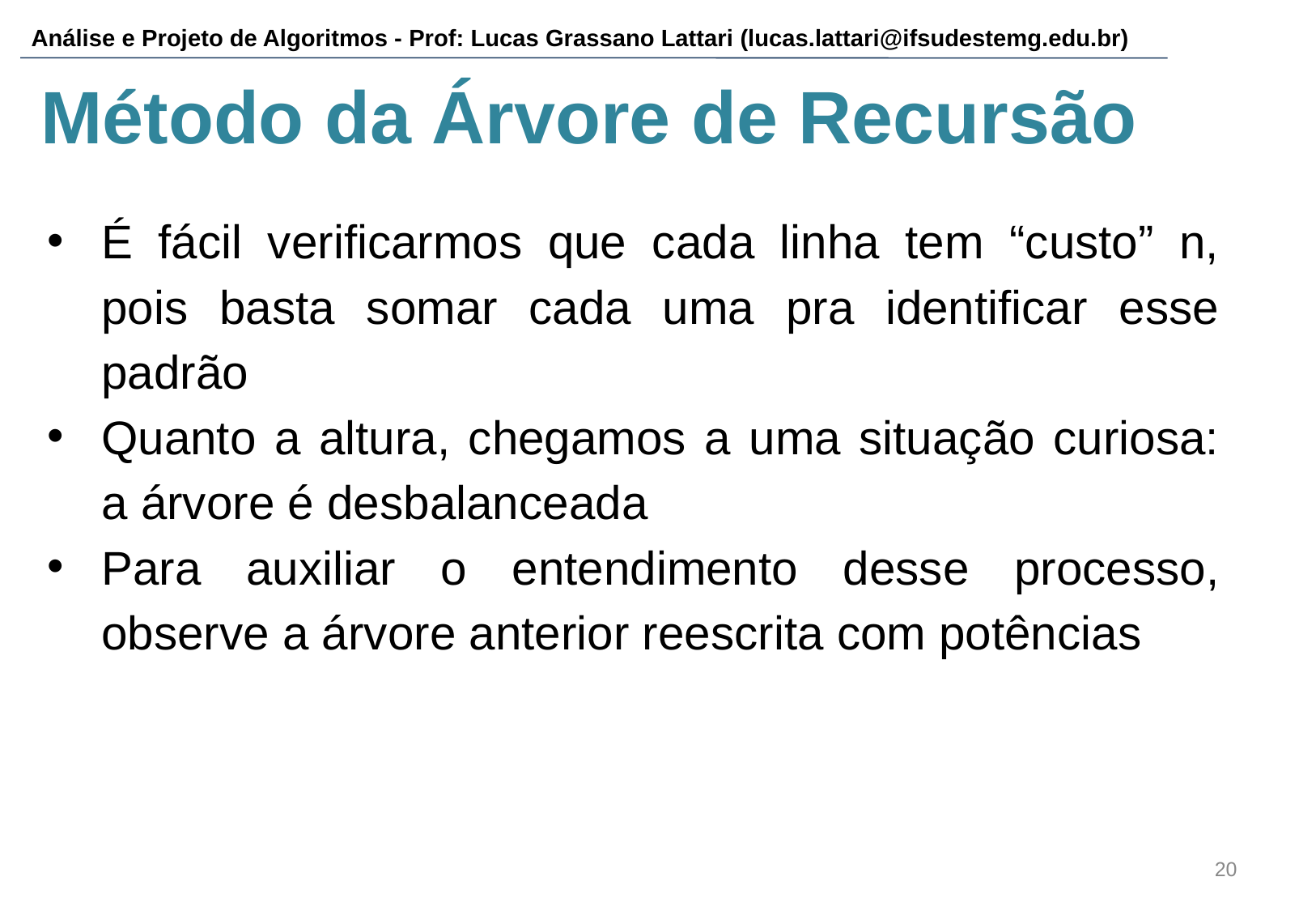

# Método da Árvore de Recursão
É fácil verificarmos que cada linha tem “custo” n, pois basta somar cada uma pra identificar esse padrão
Quanto a altura, chegamos a uma situação curiosa: a árvore é desbalanceada
Para auxiliar o entendimento desse processo, observe a árvore anterior reescrita com potências
20